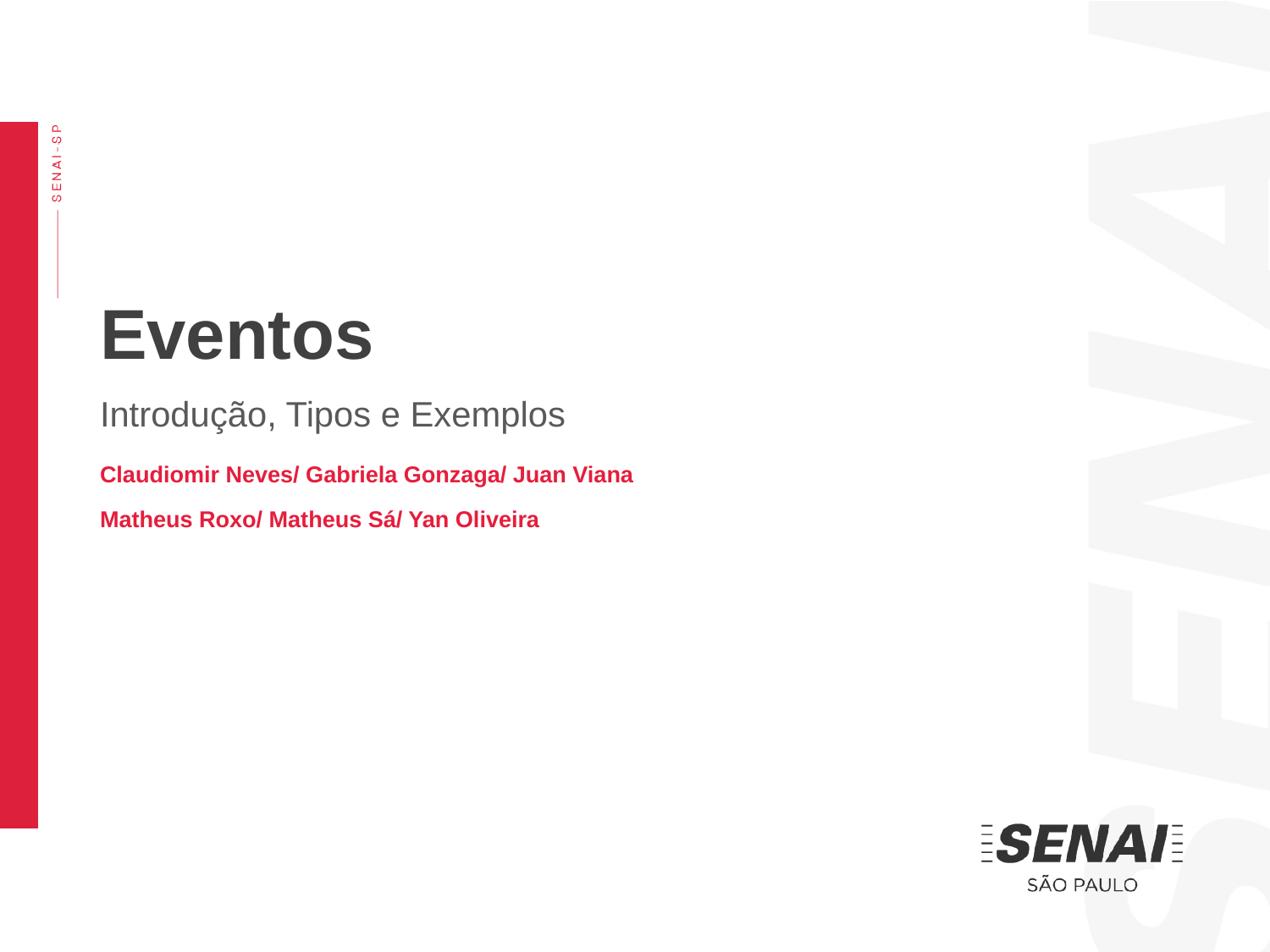

Eventos
Introdução, Tipos e Exemplos
Claudiomir Neves/ Gabriela Gonzaga/ Juan Viana
Matheus Roxo/ Matheus Sá/ Yan Oliveira